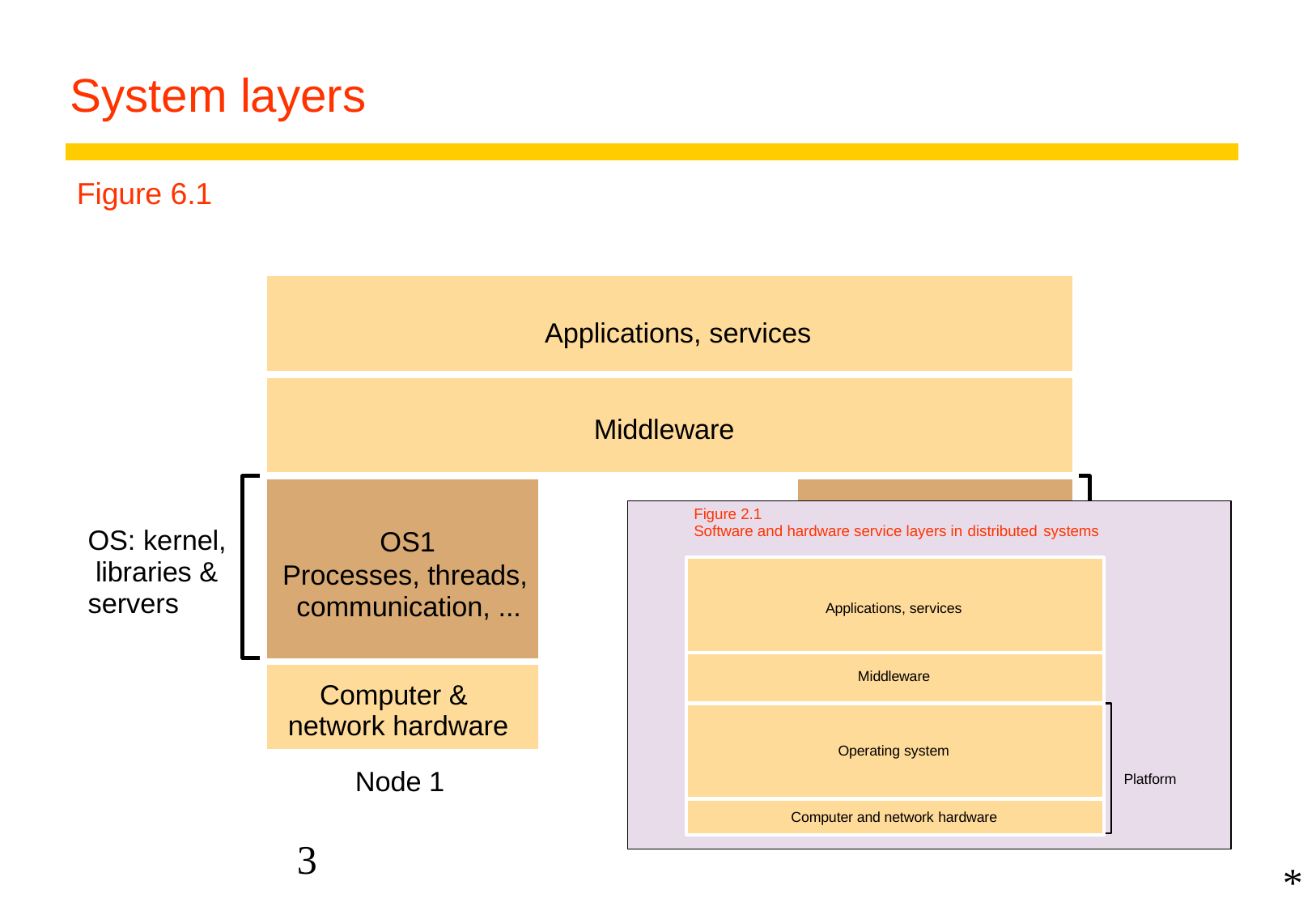

# System layers

Figure 6.1

Applications, services

Middleware

Figure 2.1
Software and hardware service layers in distributed
OS: kernel,  libraries &  servers
systems
OS1
Processes, threads,  communication, ...
OS2
Processes, threads,  communication, ...
Platform

Computer &  network hardware
Node 2

Applications, services

Middleware
Computer &  network hardware

Operating system
Node 1
Platform

Computer and network hardware
3
*